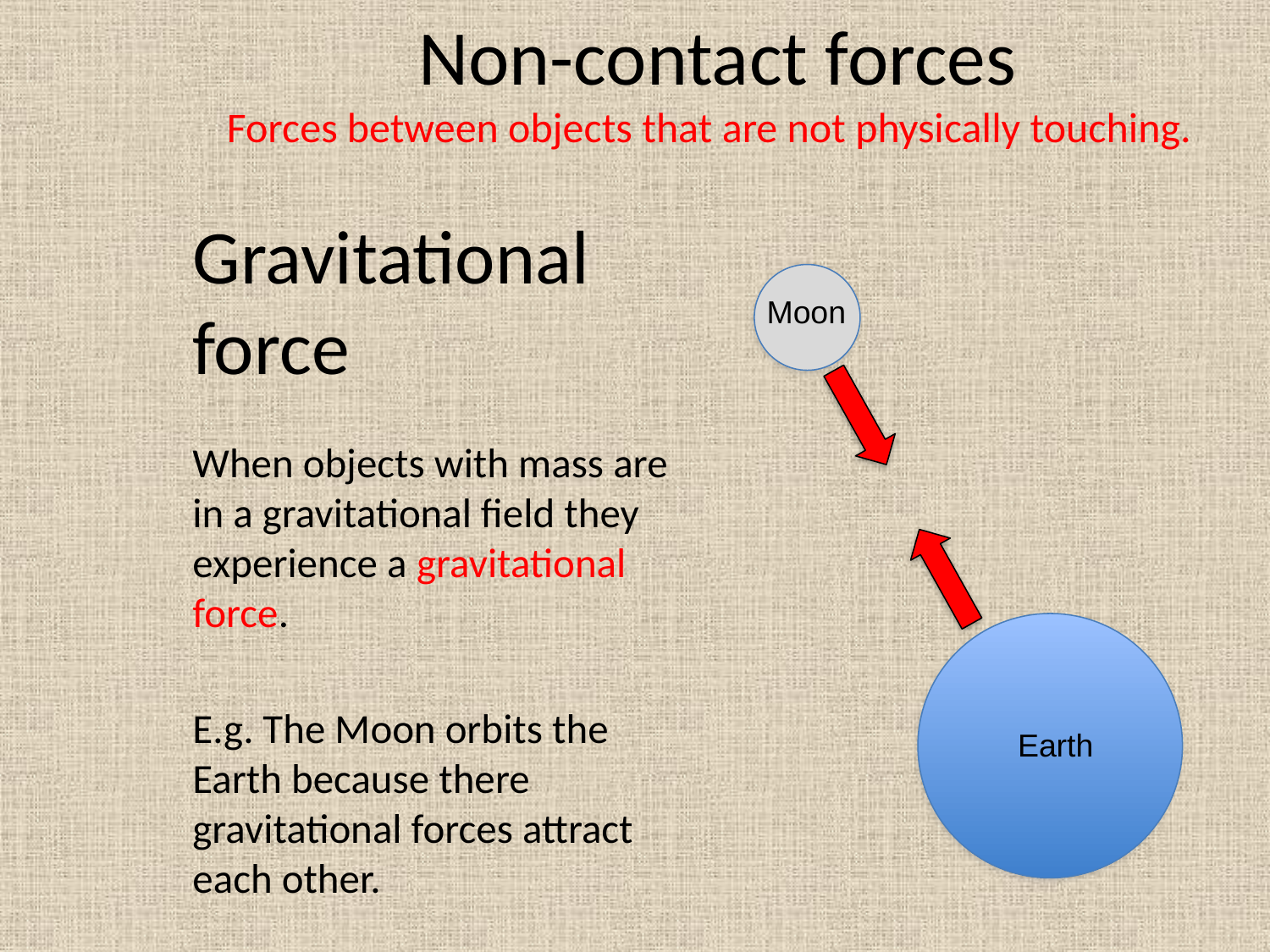

# Non-contact forces Forces between objects that are not physically touching.
Gravitational force

When objects with mass are in a gravitational field they experience a gravitational force.

E.g. The Moon orbits the Earth because there gravitational forces attract each other.

Moon

Earth